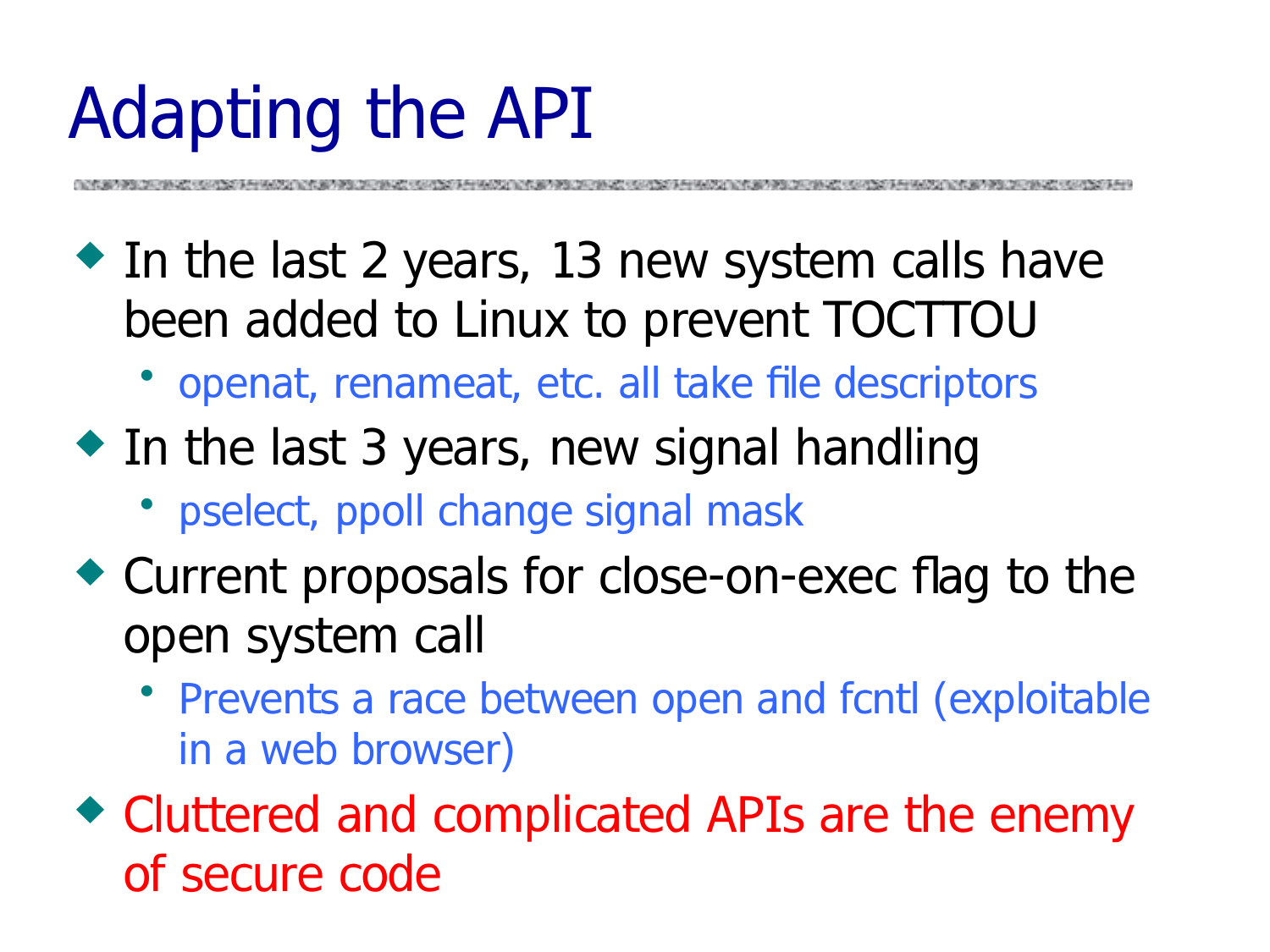

# Adapting the API
In the last 2 years, 13 new system calls have been added to Linux to prevent TOCTTOU
openat, renameat, etc. all take file descriptors
In the last 3 years, new signal handling
pselect, ppoll change signal mask
Current proposals for close-on-exec flag to the open system call
Prevents a race between open and fcntl (exploitable in a web browser)
Cluttered and complicated APIs are the enemy of secure code